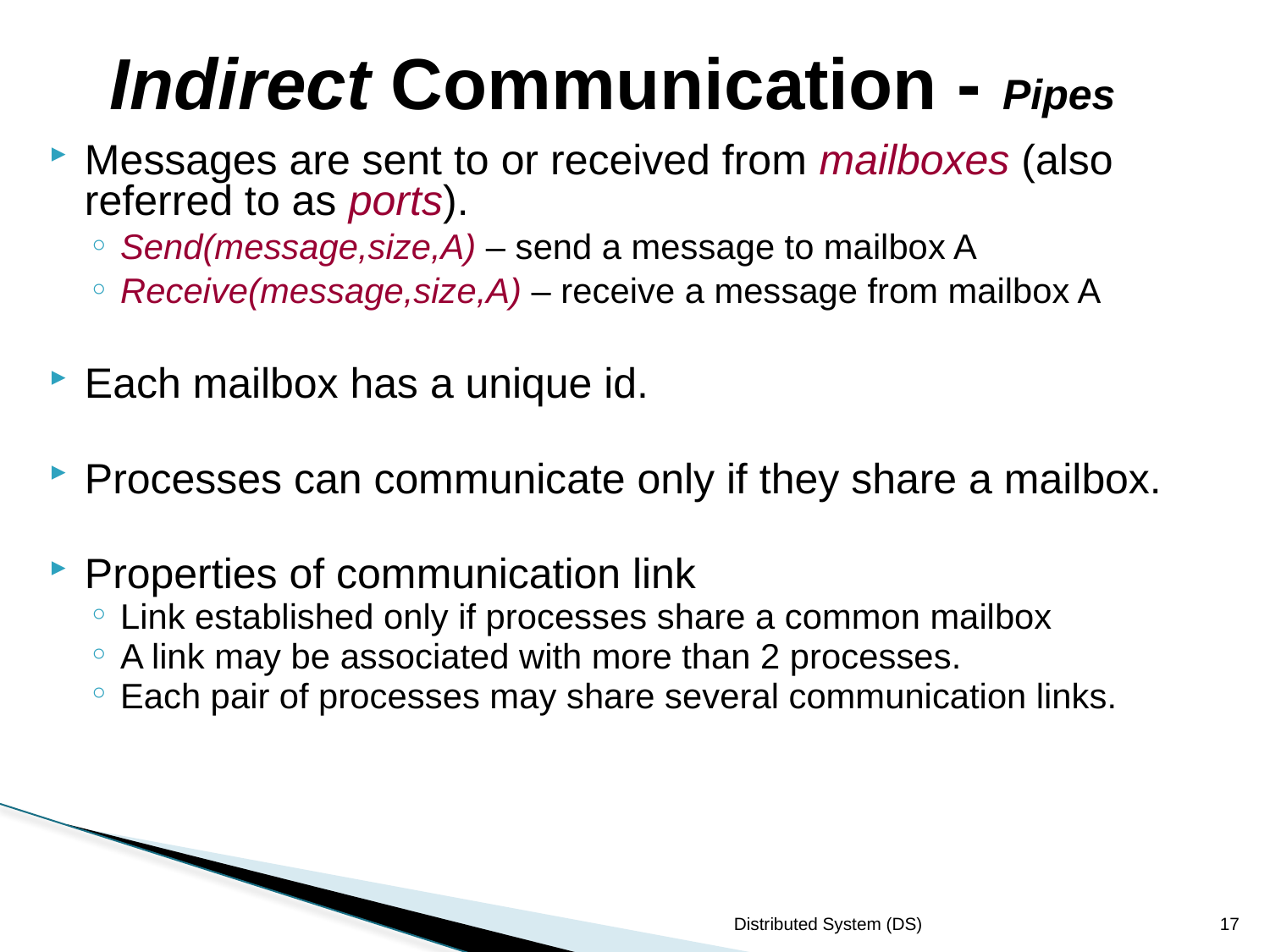

# Indirect Communication - Pipes
Messages are sent to or received from mailboxes (also referred to as ports).
Send(message,size,A) – send a message to mailbox A
Receive(message,size,A) – receive a message from mailbox A

Each mailbox has a unique id.

Processes can communicate only if they share a mailbox.

Properties of communication link
Link established only if processes share a common mailbox
A link may be associated with more than 2 processes.
Each pair of processes may share several communication links.
Distributed System (DS)
17